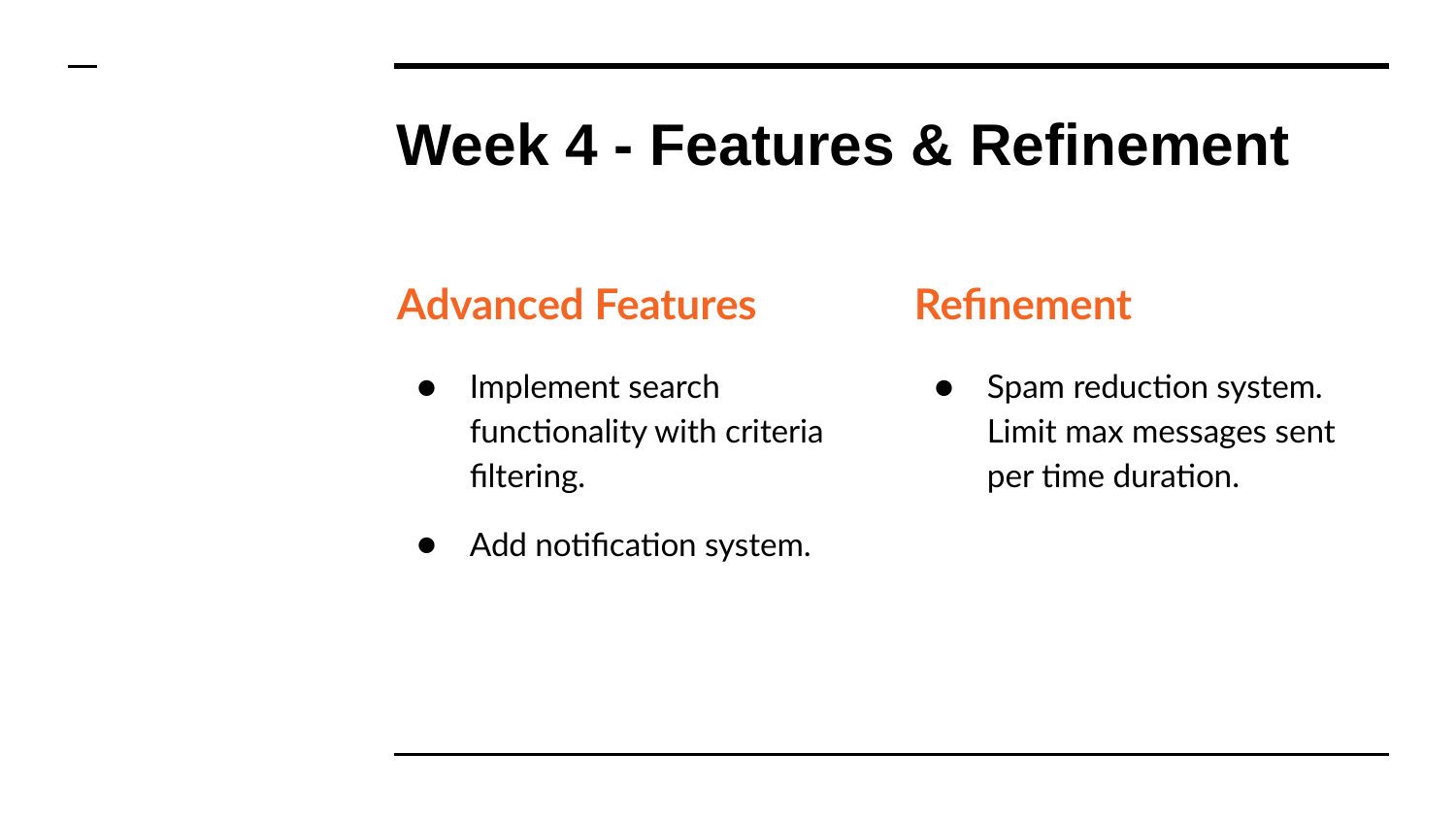

# Week 4 - Features & Refinement
Advanced Features
Implement search functionality with criteria filtering.
Add notification system.

Refinement
Spam reduction system.
Limit max messages sent per time duration.